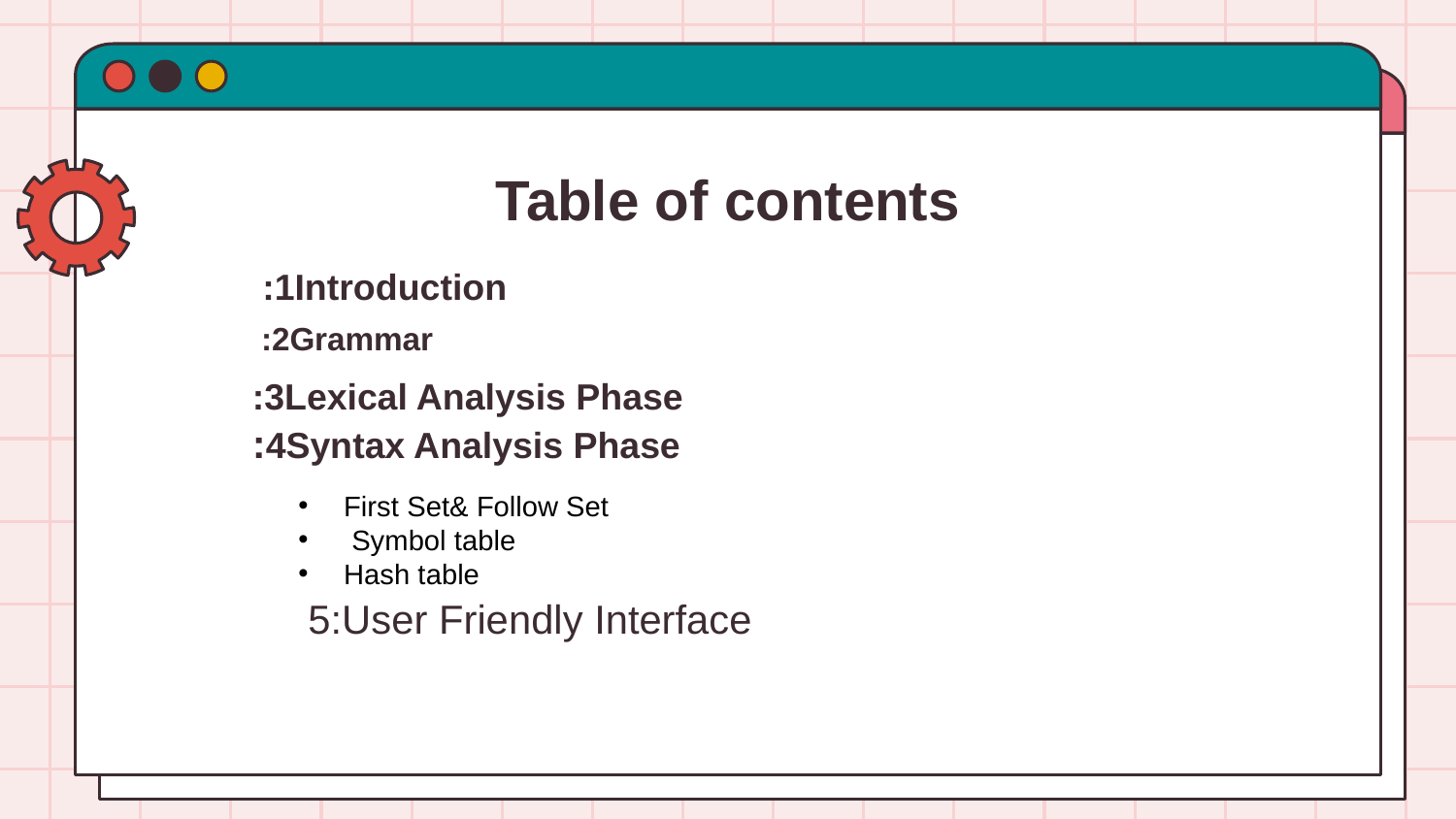

Table of contents

 :1Introduction

 :2Grammar

:3Lexical Analysis Phase
:4Syntax Analysis Phase
First Set& Follow Set
 Symbol table
Hash table

5:User Friendly Interface